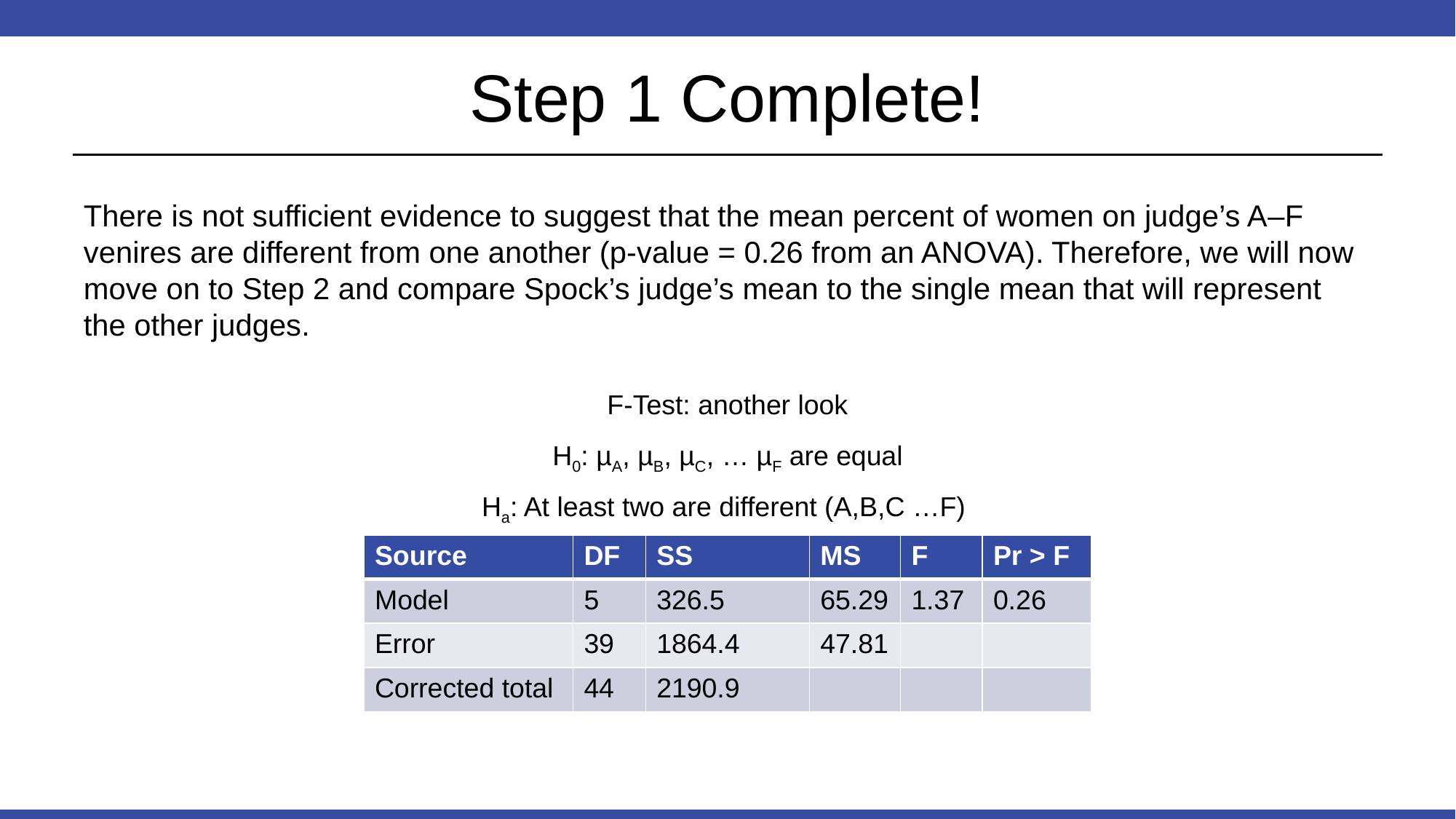

# Step 1 Complete!
There is not sufficient evidence to suggest that the mean percent of women on judge’s A–F venires are different from one another (p-value = 0.26 from an ANOVA). Therefore, we will now move on to Step 2 and compare Spock’s judge’s mean to the single mean that will represent the other judges.
F-Test: another look
H0: µA, µB, µC, … µF are equal
Ha: At least two are different (A,B,C …F)
| Source | DF | SS | MS | F | Pr > F |
| --- | --- | --- | --- | --- | --- |
| Model | 5 | 326.5 | 65.29 | 1.37 | 0.26 |
| Error | 39 | 1864.4 | 47.81 |  |  |
| Corrected total | 44 | 2190.9 |  |  |  |